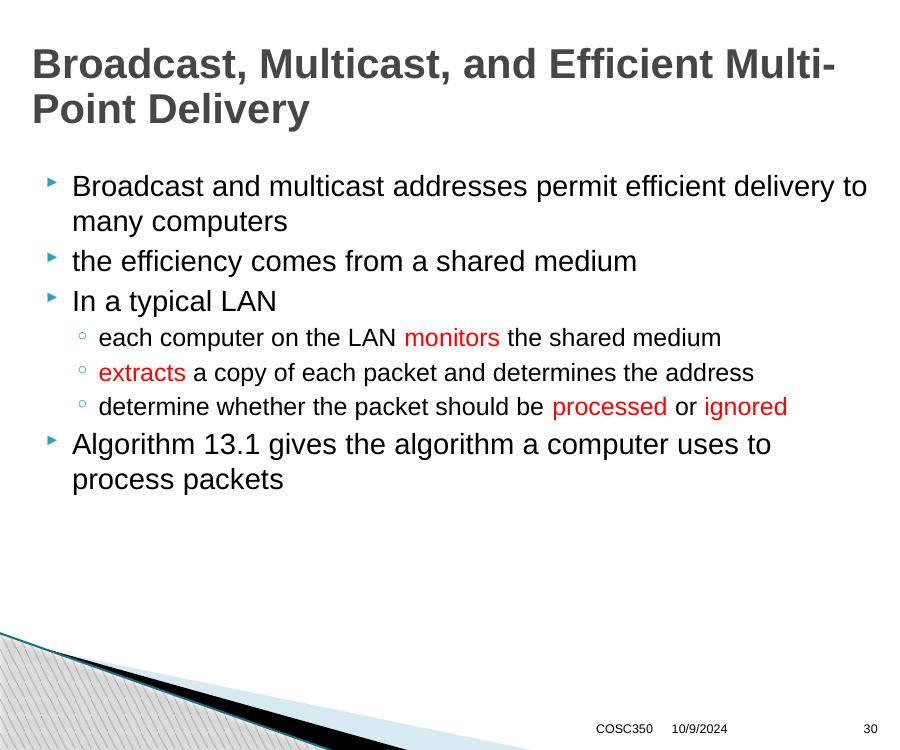

# Broadcast, Multicast, and Efficient Multi-Point Delivery
Broadcast and multicast addresses permit efficient delivery to many computers
the efficiency comes from a shared medium
In a typical LAN
each computer on the LAN monitors the shared medium
extracts a copy of each packet and determines the address
determine whether the packet should be processed or ignored
Algorithm 13.1 gives the algorithm a computer uses to process packets

COSC350
10/9/2024
30